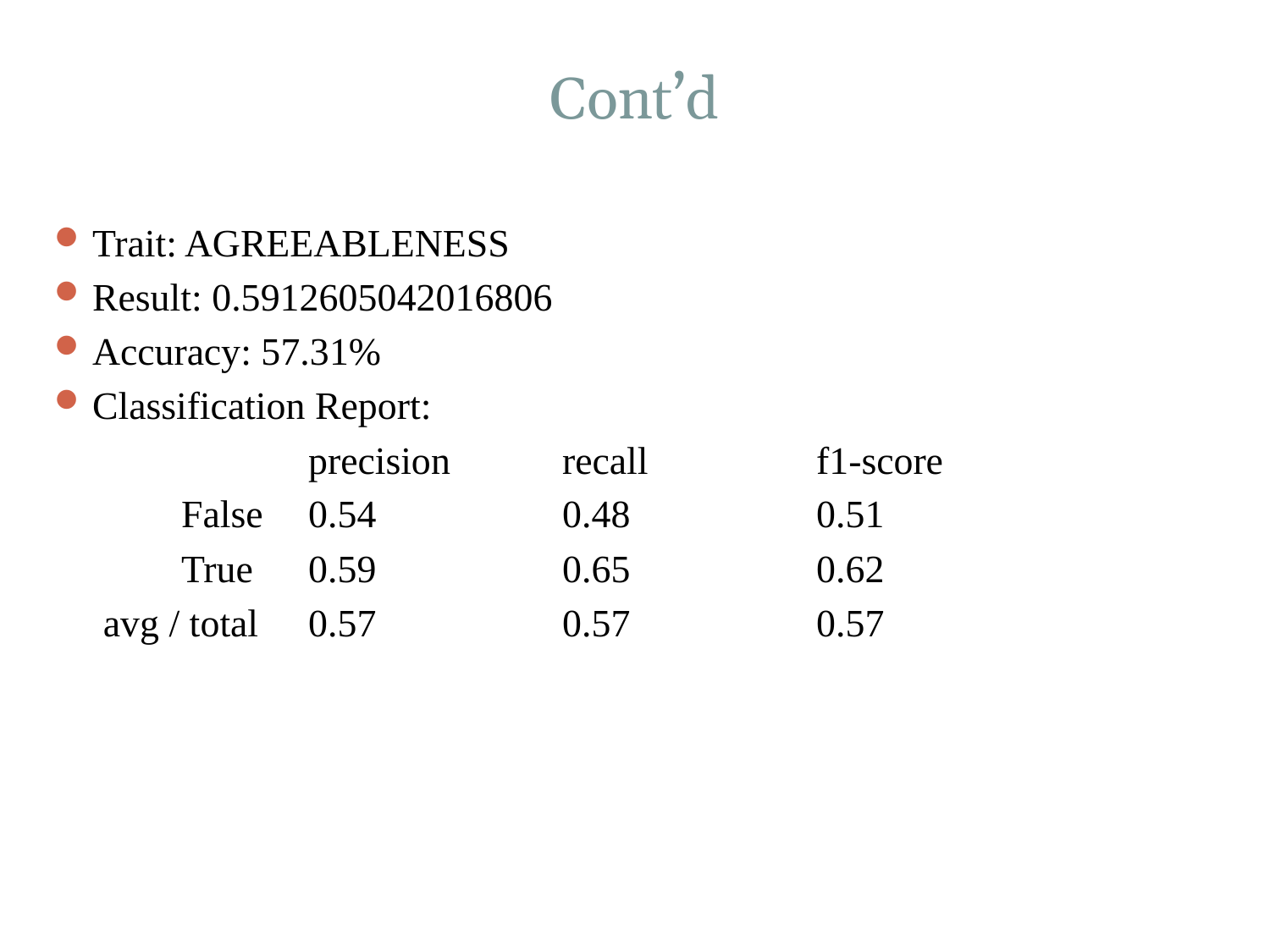

# Cont’d
32
Trait: AGREEABLENESS
Result: 0.5912605042016806
Accuracy: 57.31%
Classification Report:
		precision 	recall 		f1-score
	False 	0.54 		0.48 		0.51
	True 	0.59 		0.65 		0.62
     avg / total 	0.57 		0.57 		0.57